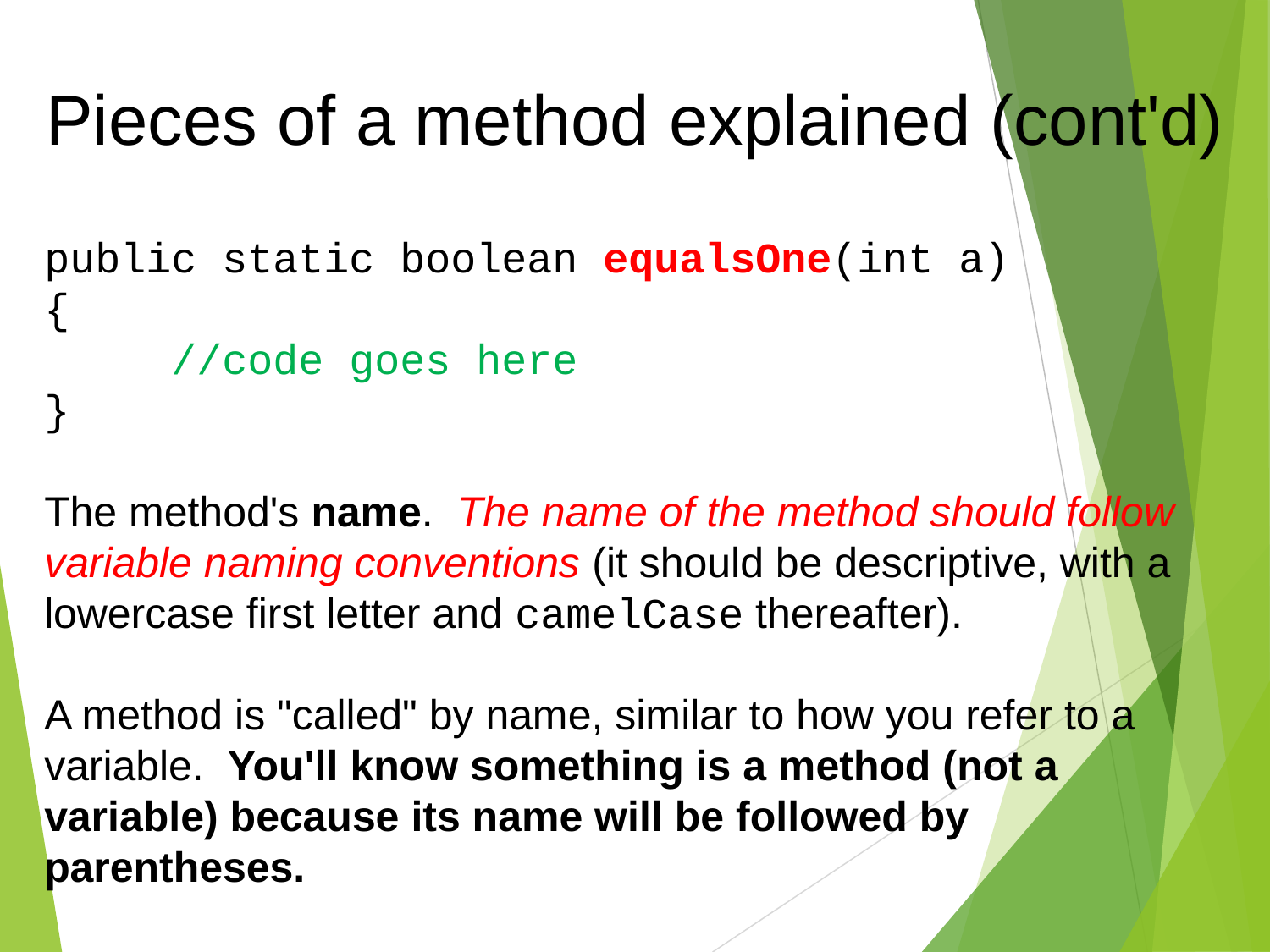

Pieces of a method explained (cont'd)
public static boolean equalsOne(int a)
{
	//code goes here
}

The method's name.  The name of the method should follow variable naming conventions (it should be descriptive, with a lowercase first letter and camelCase thereafter).

A method is "called" by name, similar to how you refer to a variable.  You'll know something is a method (not a variable) because its name will be followed by parentheses.